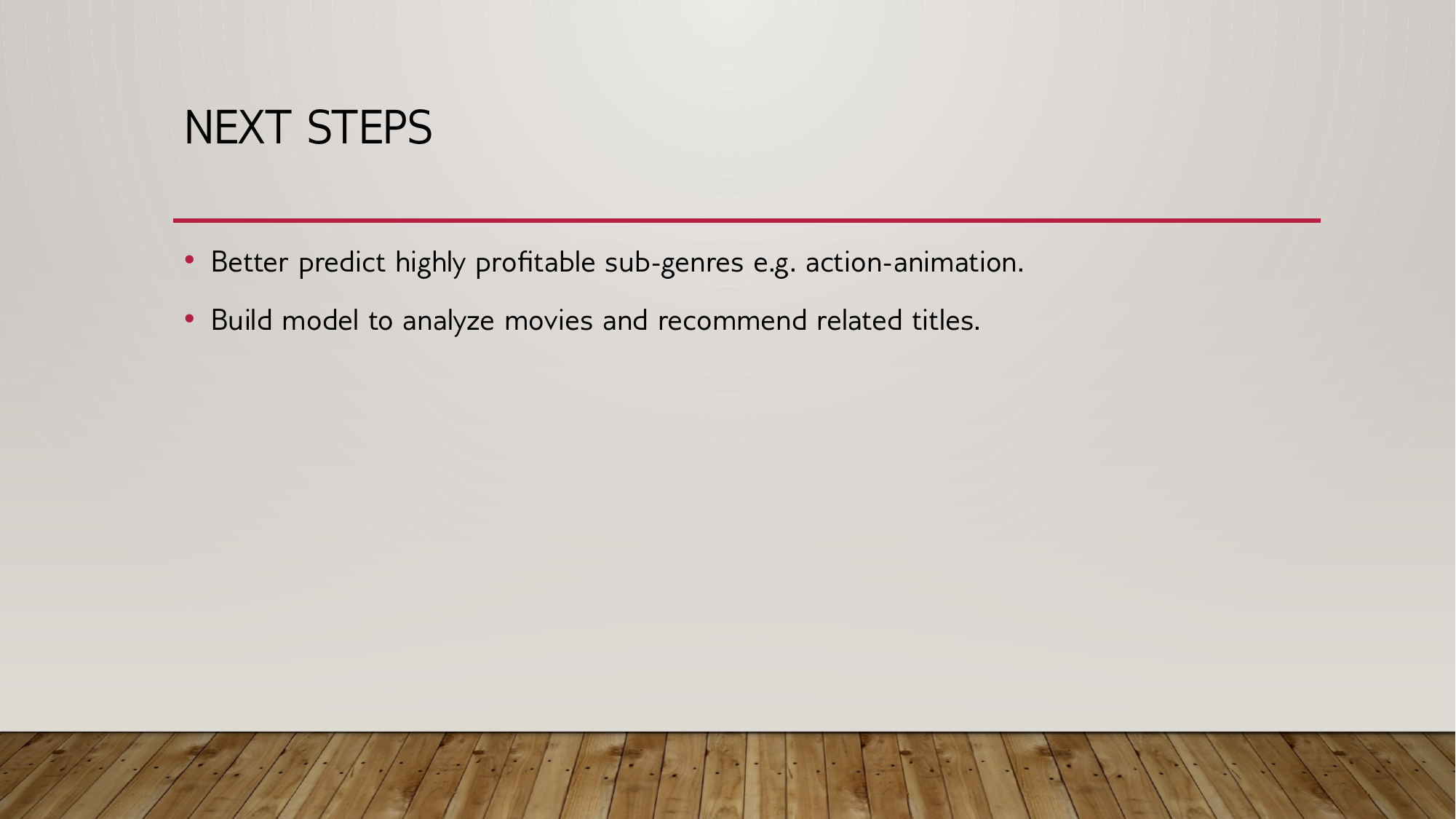

# Next steps
Better predict highly profitable sub-genres e.g. action-animation.
Build model to analyze movies and recommend related titles.